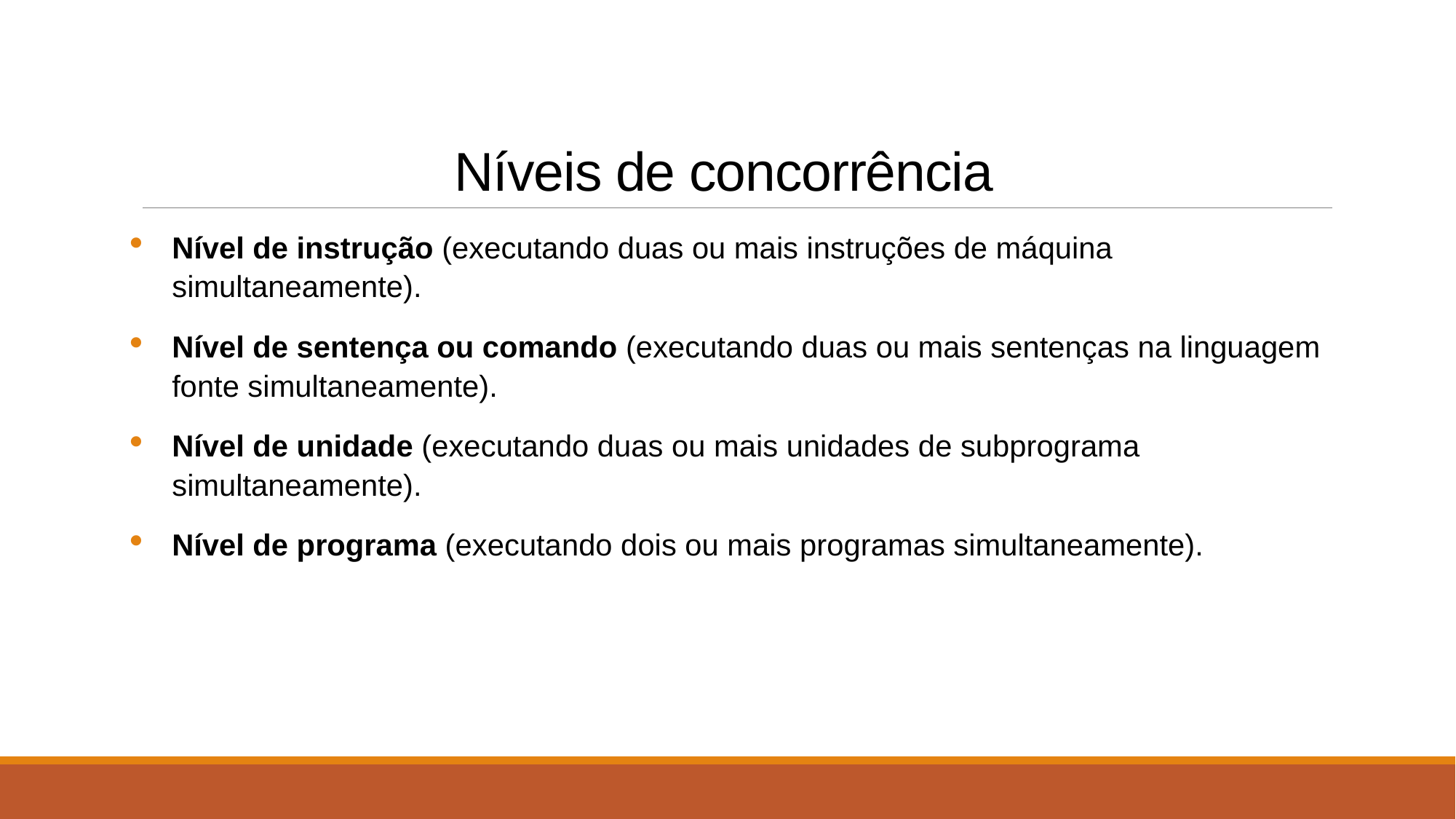

# Níveis de concorrência
Nível de instrução (executando duas ou mais instruções de máquina simultaneamente).
Nível de sentença ou comando (executando duas ou mais sentenças na linguagem fonte simultaneamente).
Nível de unidade (executando duas ou mais unidades de subprograma simultaneamente).
Nível de programa (executando dois ou mais programas simultaneamente).